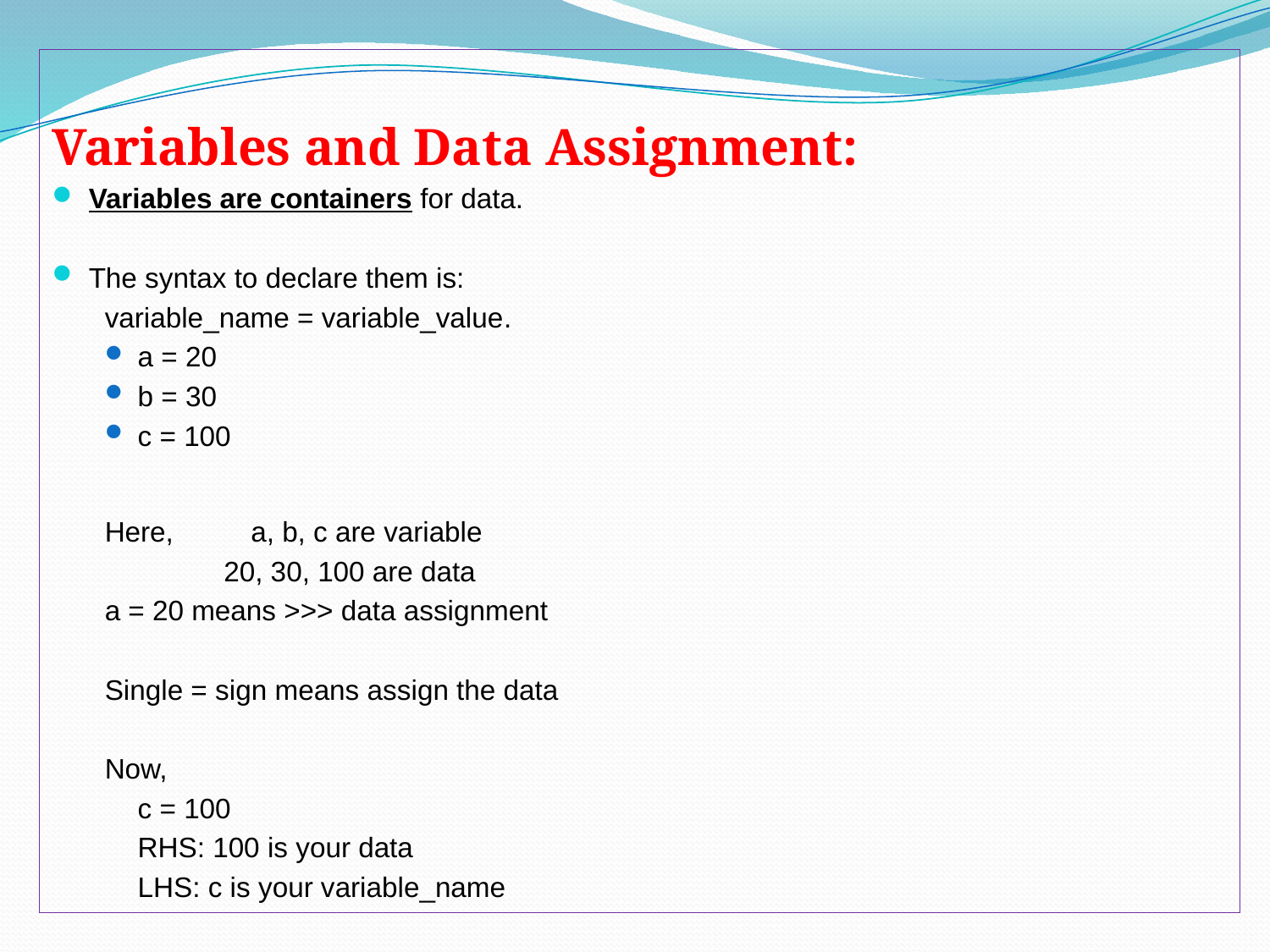

Variables and Data Assignment:
Variables are containers for data.

The syntax to declare them is:
variable_name = variable_value.
a = 20
b = 30
c = 100

Here, 	a, b, c are variable
		           20, 30, 100 are data
a = 20 means >>> data assignment

Single = sign means assign the data

Now,
			c = 100
	RHS: 100 is your data
	LHS: c is your variable_name